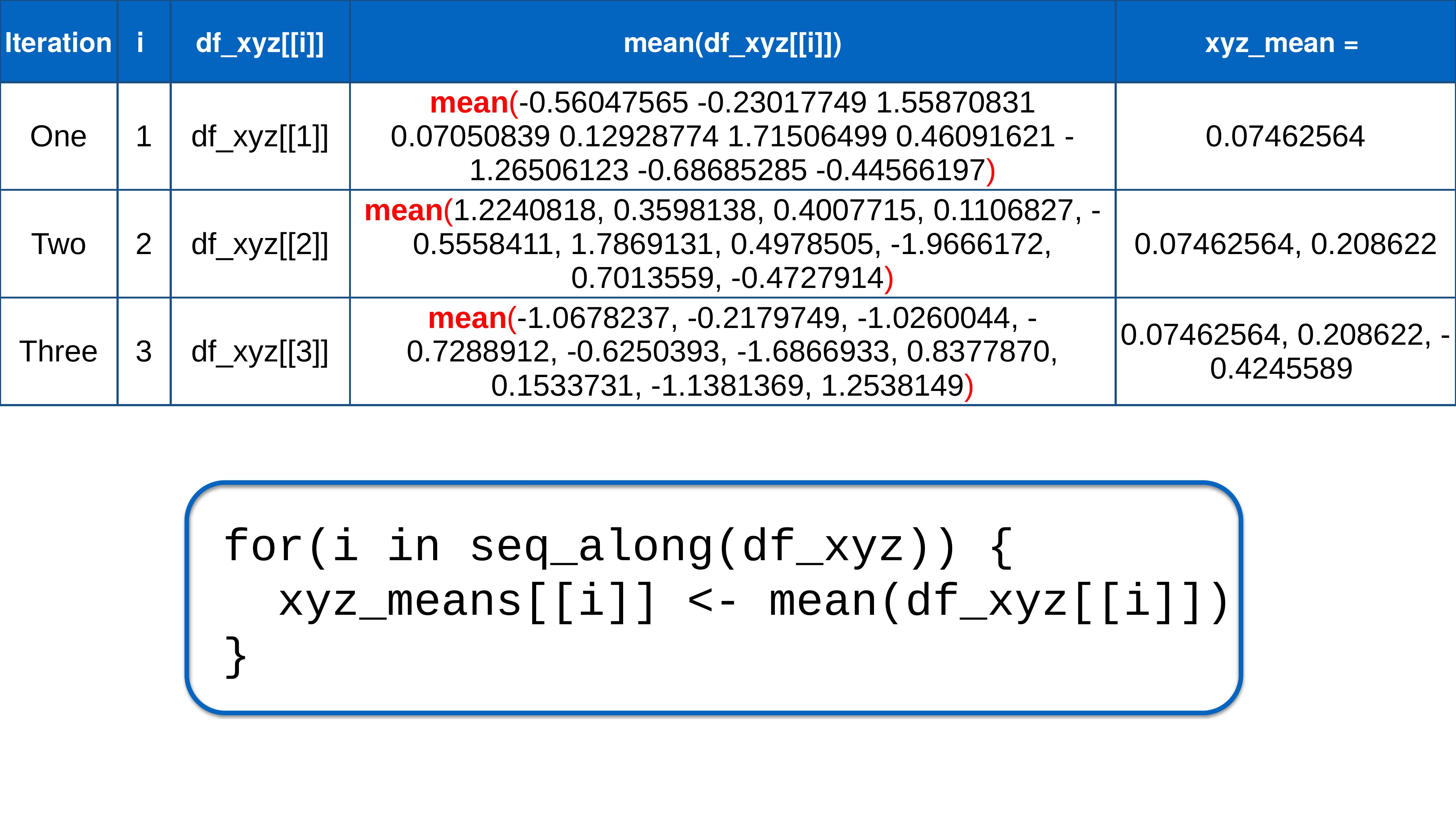

| Iteration | i | df\_xyz[[i]] | mean(df\_xyz[[i]]) | xyz\_mean = |
| --- | --- | --- | --- | --- |
| One | 1 | df\_xyz[[1]] | mean(-0.56047565 -0.23017749 1.55870831 0.07050839 0.12928774 1.71506499 0.46091621 -1.26506123 -0.68685285 -0.44566197) | 0.07462564 |
| Two | 2 | df\_xyz[[2]] | mean(1.2240818, 0.3598138, 0.4007715, 0.1106827, -0.5558411, 1.7869131, 0.4978505, -1.9666172, 0.7013559, -0.4727914) | 0.07462564, 0.208622 |
| Three | 3 | df\_xyz[[3]] | mean(-1.0678237, -0.2179749, -1.0260044, -0.7288912, -0.6250393, -1.6866933, 0.8377870, 0.1533731, -1.1381369, 1.2538149) | 0.07462564, 0.208622, -0.4245589 |

for(i in seq_along(df_xyz)) {
  xyz_means[[i]] <- mean(df_xyz[[i]])
}